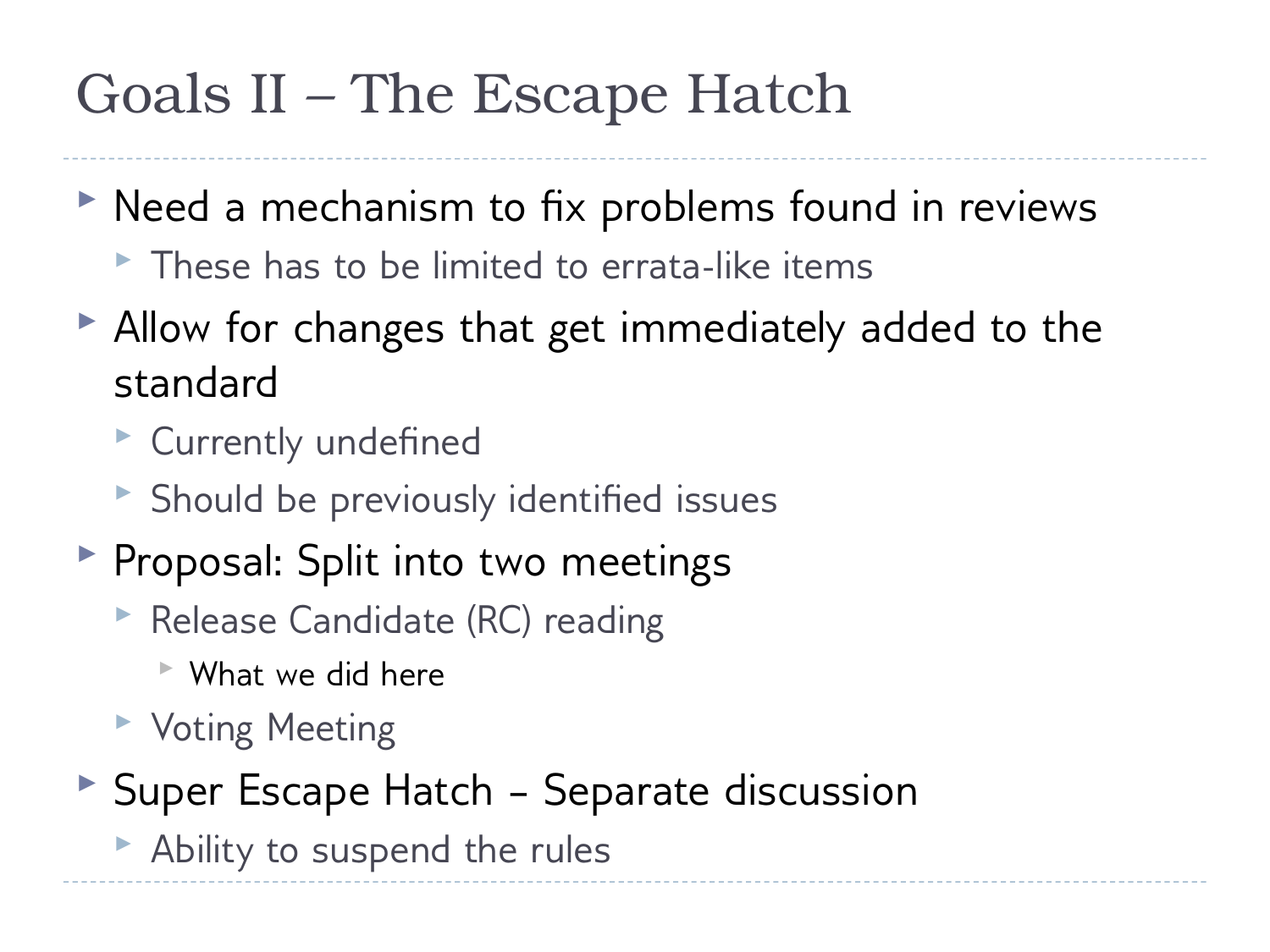

# Goals II – The Escape Hatch
Need a mechanism to fix problems found in reviews
These has to be limited to errata-like items
Allow for changes that get immediately added to the standard
Currently undefined
Should be previously identified issues
Proposal: Split into two meetings
Release Candidate (RC) reading
What we did here
Voting Meeting
Super Escape Hatch – Separate discussion
Ability to suspend the rules